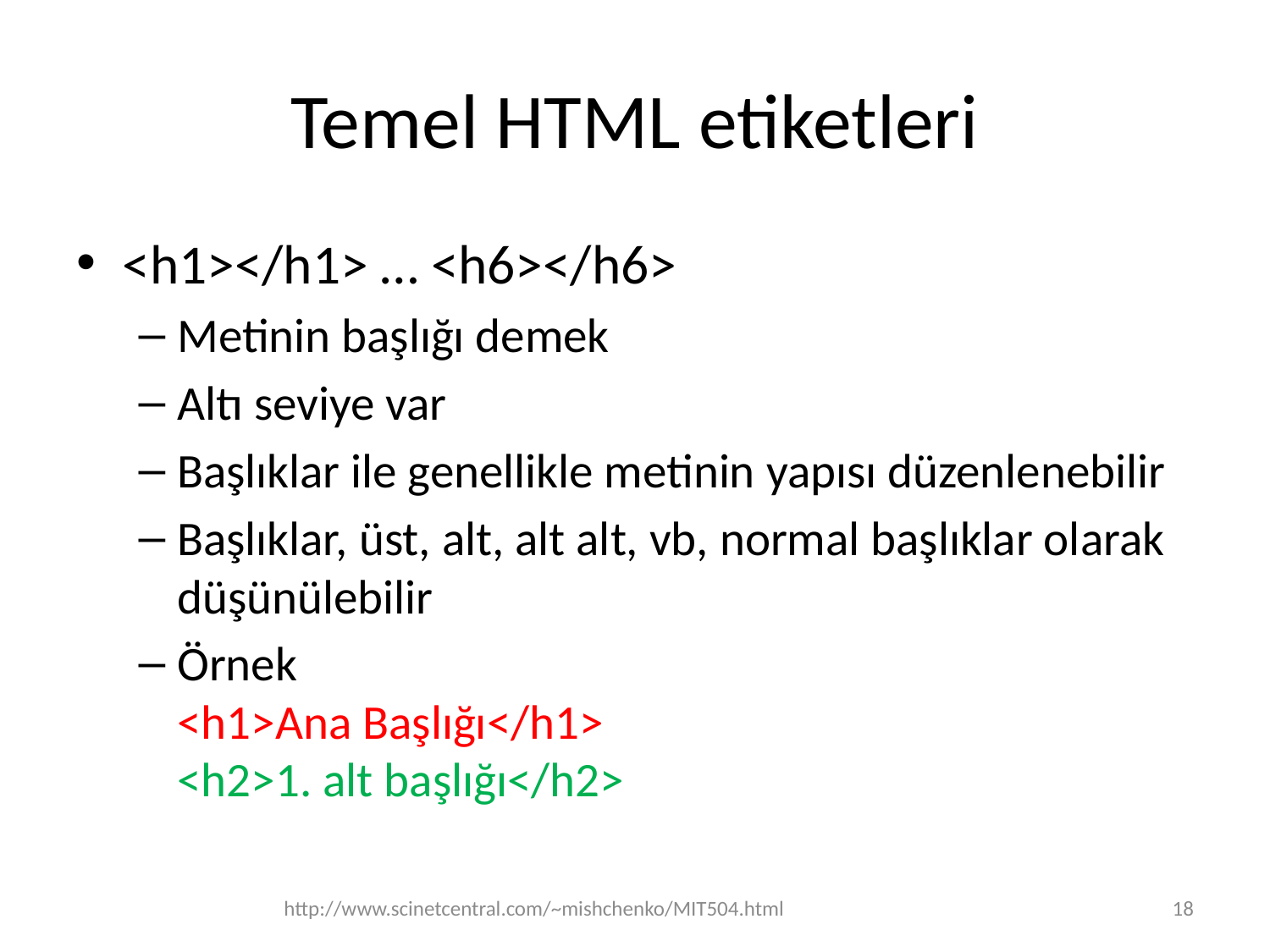

# Temel HTML etiketleri
<h1></h1> … <h6></h6>
Metinin başlığı demek
Altı seviye var
Başlıklar ile genellikle metinin yapısı düzenlenebilir
Başlıklar, üst, alt, alt alt, vb, normal başlıklar olarak düşünülebilir
Örnek
<h1>Ana Başlığı</h1>
<h2>1. alt başlığı</h2>

http://www.scinetcentral.com/~mishchenko/MIT504.html
18